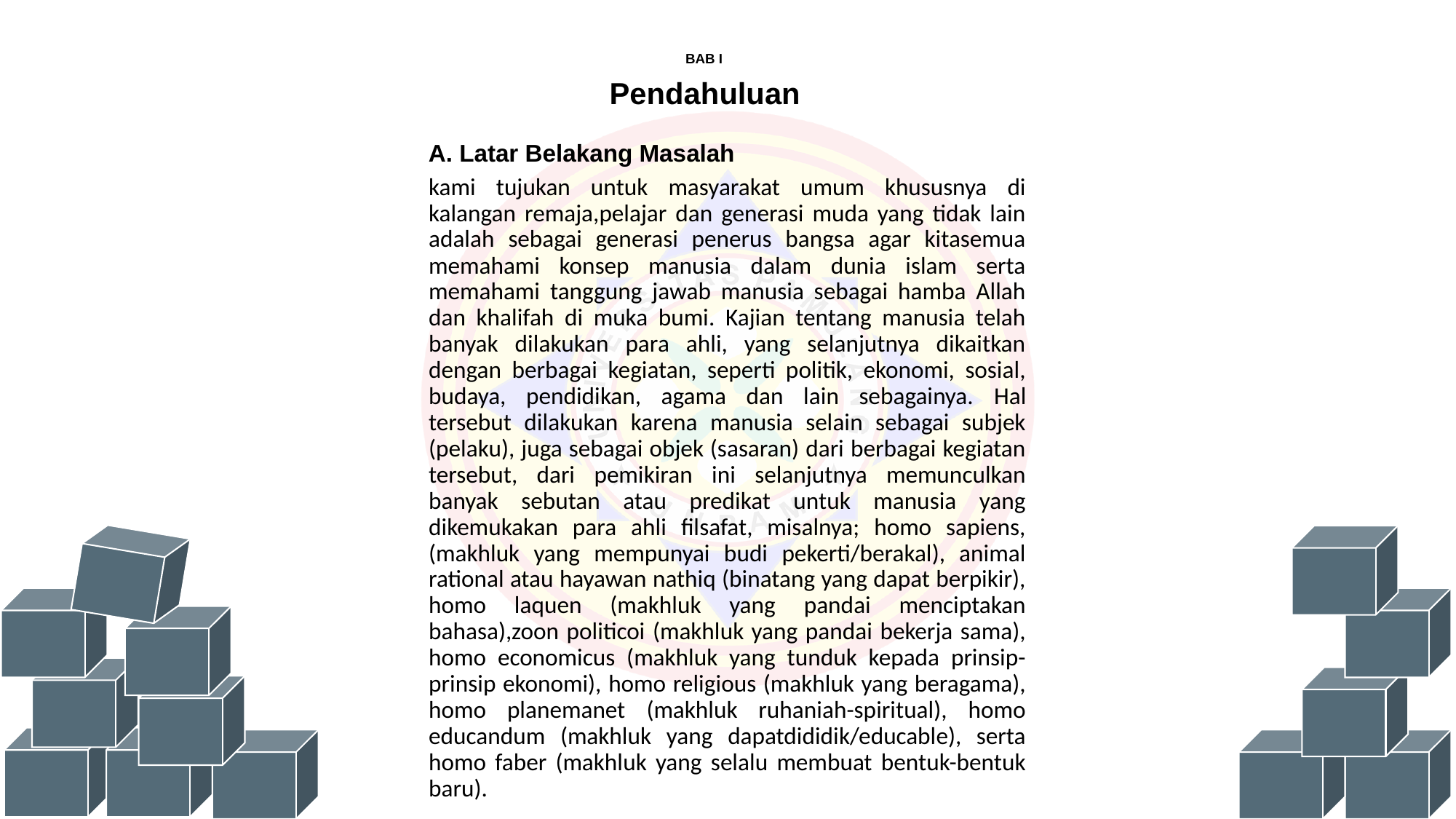

BAB I

Pendahuluan
A. Latar Belakang Masalah
kami tujukan untuk masyarakat umum khususnya di kalangan remaja,pelajar dan generasi muda yang tidak lain adalah sebagai generasi penerus bangsa agar kitasemua memahami konsep manusia dalam dunia islam serta memahami tanggung jawab manusia sebagai hamba Allah dan khalifah di muka bumi. Kajian tentang manusia telah banyak dilakukan para ahli, yang selanjutnya dikaitkan dengan berbagai kegiatan, seperti politik, ekonomi, sosial, budaya, pendidikan, agama dan lain sebagainya. Hal tersebut dilakukan karena manusia selain sebagai subjek (pelaku), juga sebagai objek (sasaran) dari berbagai kegiatan tersebut, dari pemikiran ini selanjutnya memunculkan banyak sebutan atau predikat untuk manusia yang dikemukakan para ahli filsafat, misalnya; homo sapiens,(makhluk yang mempunyai budi pekerti/berakal), animal rational atau hayawan nathiq (binatang yang dapat berpikir), homo laquen (makhluk yang pandai menciptakan bahasa),zoon politicoi (makhluk yang pandai bekerja sama), homo economicus (makhluk yang tunduk kepada prinsip-prinsip ekonomi), homo religious (makhluk yang beragama), homo planemanet (makhluk ruhaniah-spiritual), homo educandum (makhluk yang dapatdididik/educable), serta homo faber (makhluk yang selalu membuat bentuk-bentuk baru).